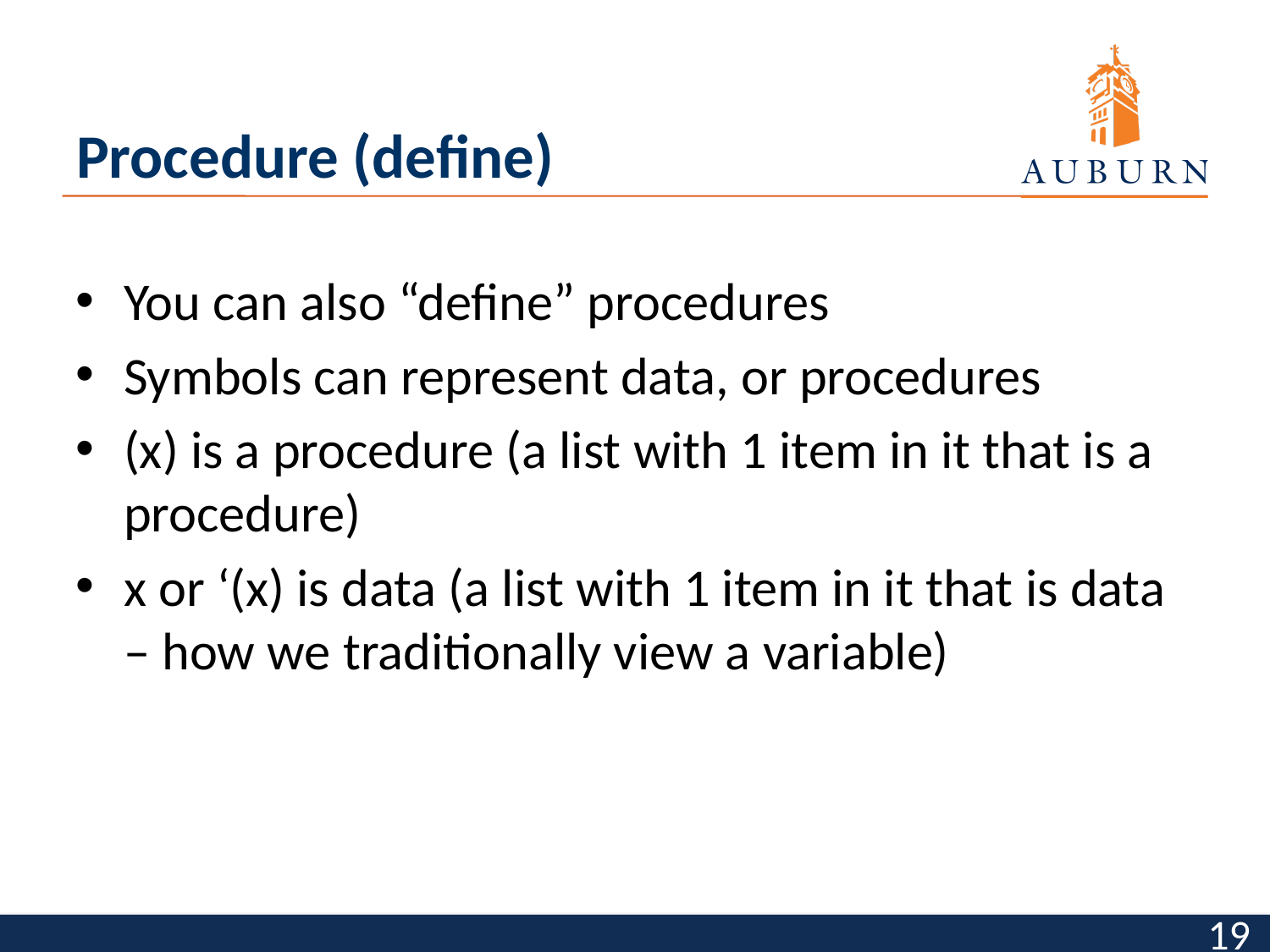

# Procedure (define)
You can also “define” procedures
Symbols can represent data, or procedures
(x) is a procedure (a list with 1 item in it that is a procedure)
x or ‘(x) is data (a list with 1 item in it that is data – how we traditionally view a variable)
19